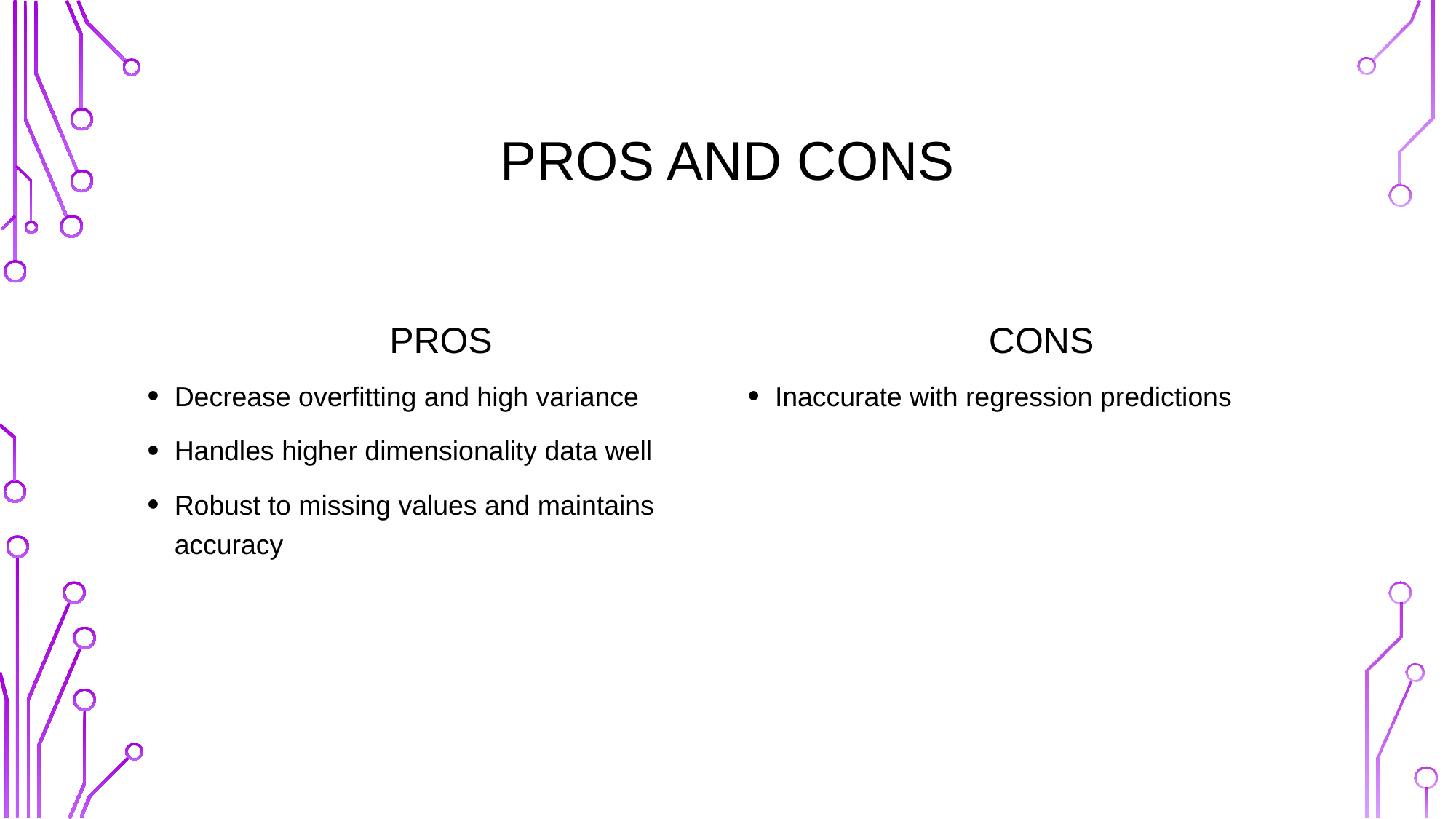

# Pros and cons
Cons
Pros
Decrease overfitting and high variance
Handles higher dimensionality data well
Robust to missing values and maintains accuracy

Inaccurate with regression predictions